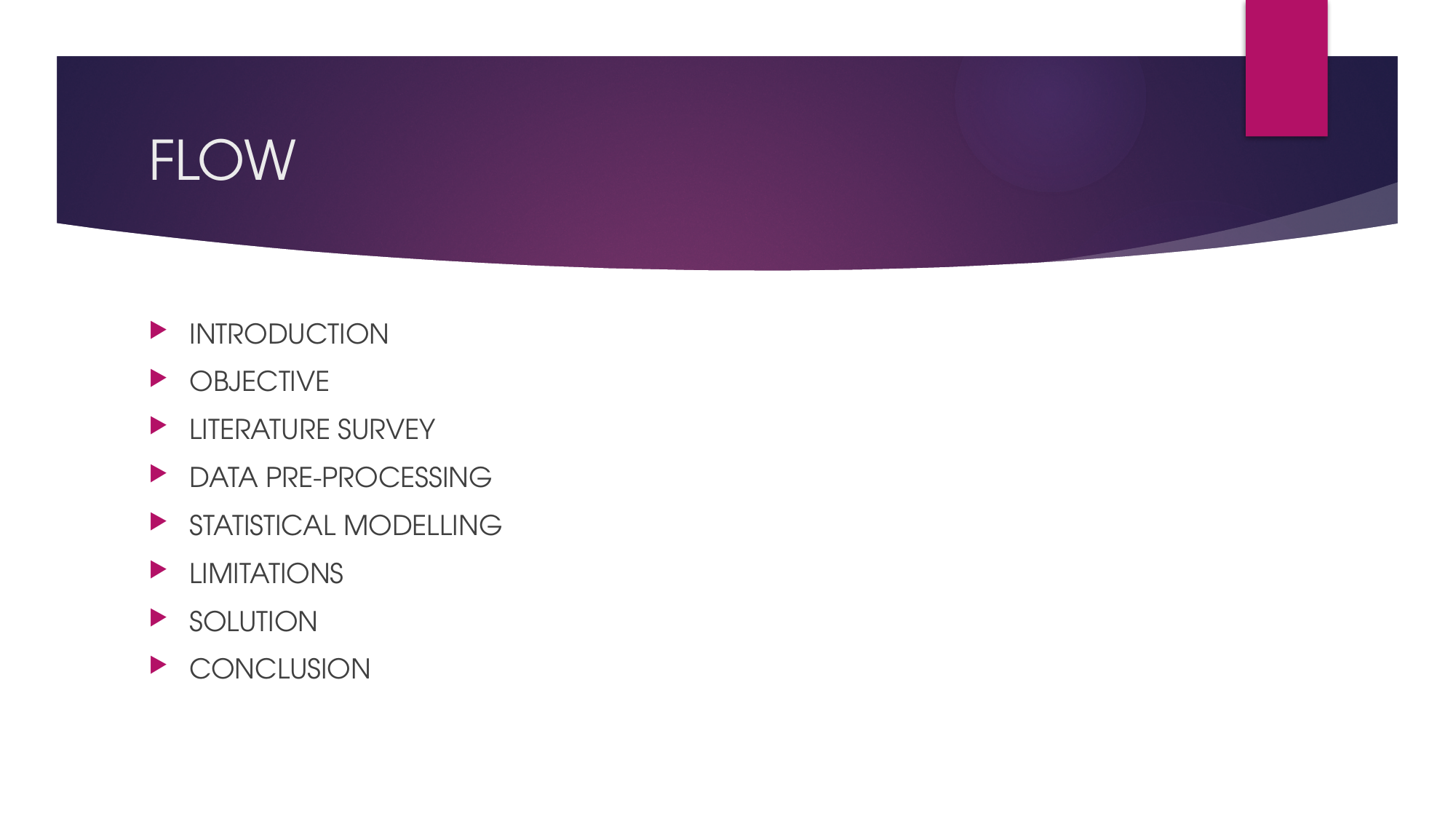

# FLOW
INTRODUCTION
OBJECTIVE
LITERATURE SURVEY
DATA PRE-PROCESSING
STATISTICAL MODELLING
LIMITATIONS
SOLUTION
CONCLUSION